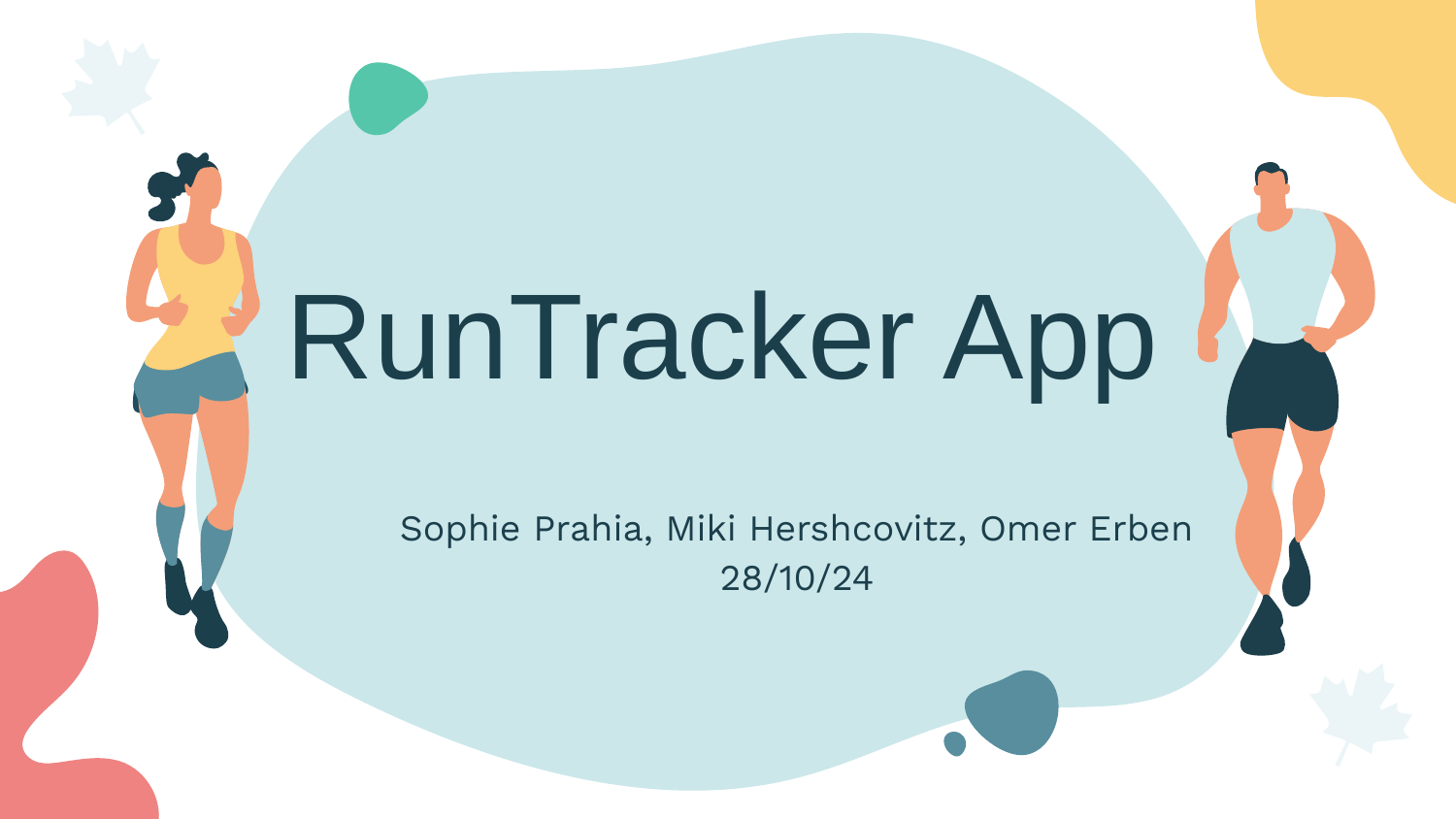

# RunTracker App

Sophie Prahia, Miki Hershcovitz, Omer Erben
28/10/24